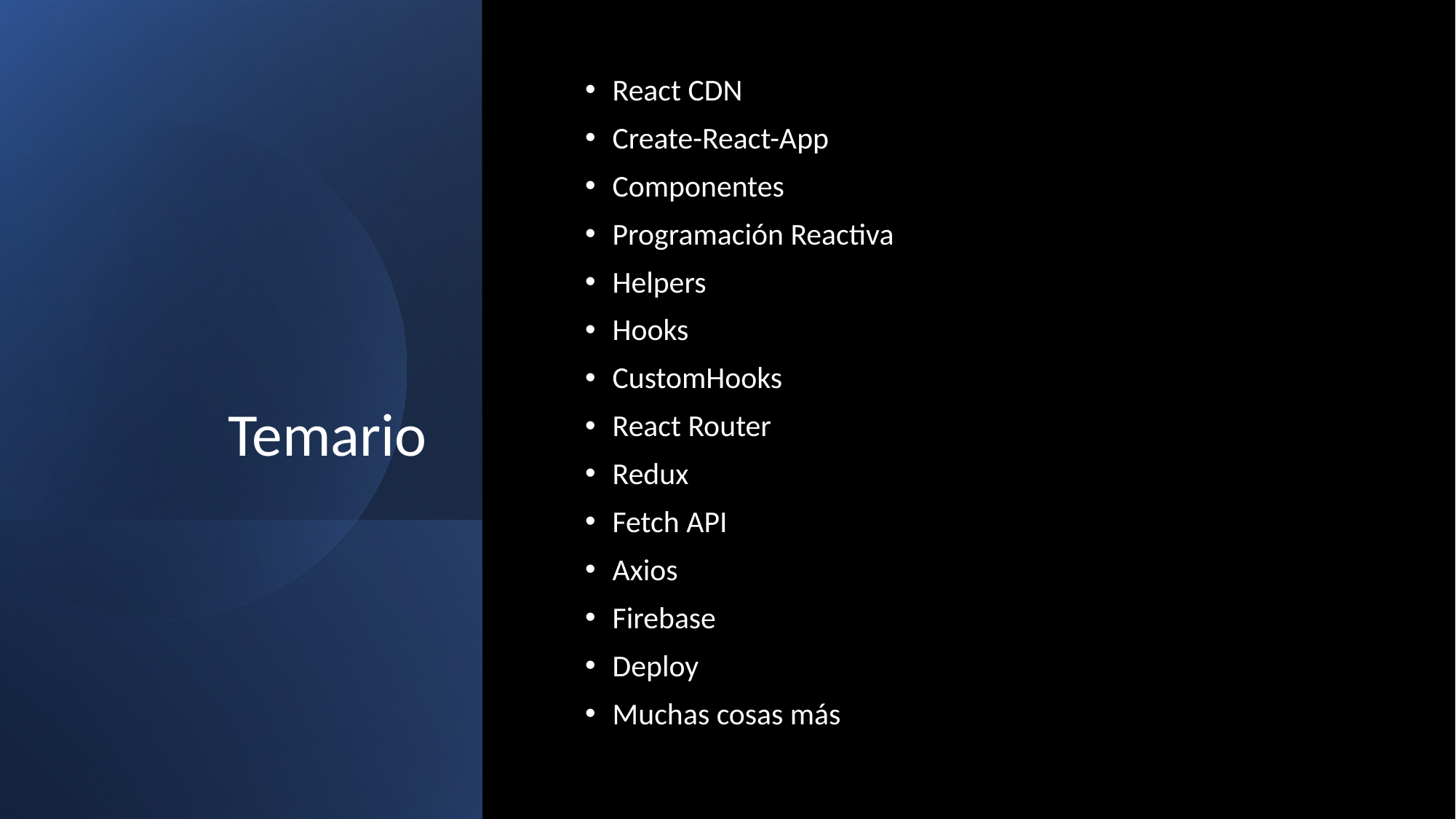

React CDN
Create-React-App
Componentes
Programación Reactiva
Helpers
Hooks
CustomHooks
React Router
Redux
Fetch API
Axios
Firebase
Deploy
Muchas cosas más

# Temario